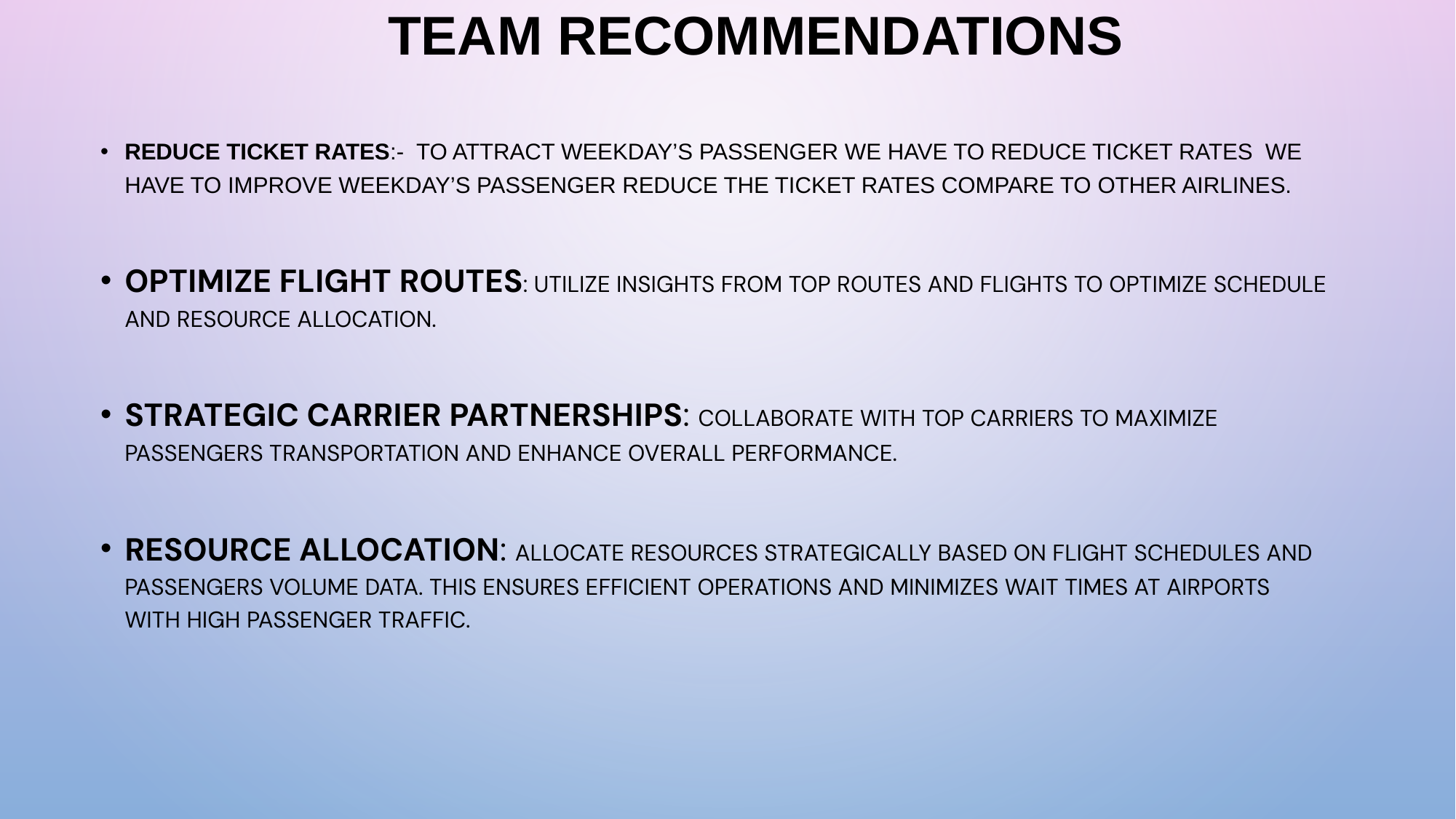

# TEAM RECOMMENDATIONS
REDUCE TICKET RATES:-  to attract weekday’s passenger we have to reduce ticket rates  we have to improve weekday’s passenger reduce the ticket rates compare to other Airlines.

Optimize flight Routes: Utilize insights from top routes and flights to optimize schedule and resource allocation.

Strategic Carrier Partnerships: Collaborate with top carriers to maximize passengers transportation and enhance overall performance.

Resource Allocation: Allocate resources strategically based on flight schedules and passengers volume data. This ensures efficient operations and minimizes wait times at airports with high passenger traffic.